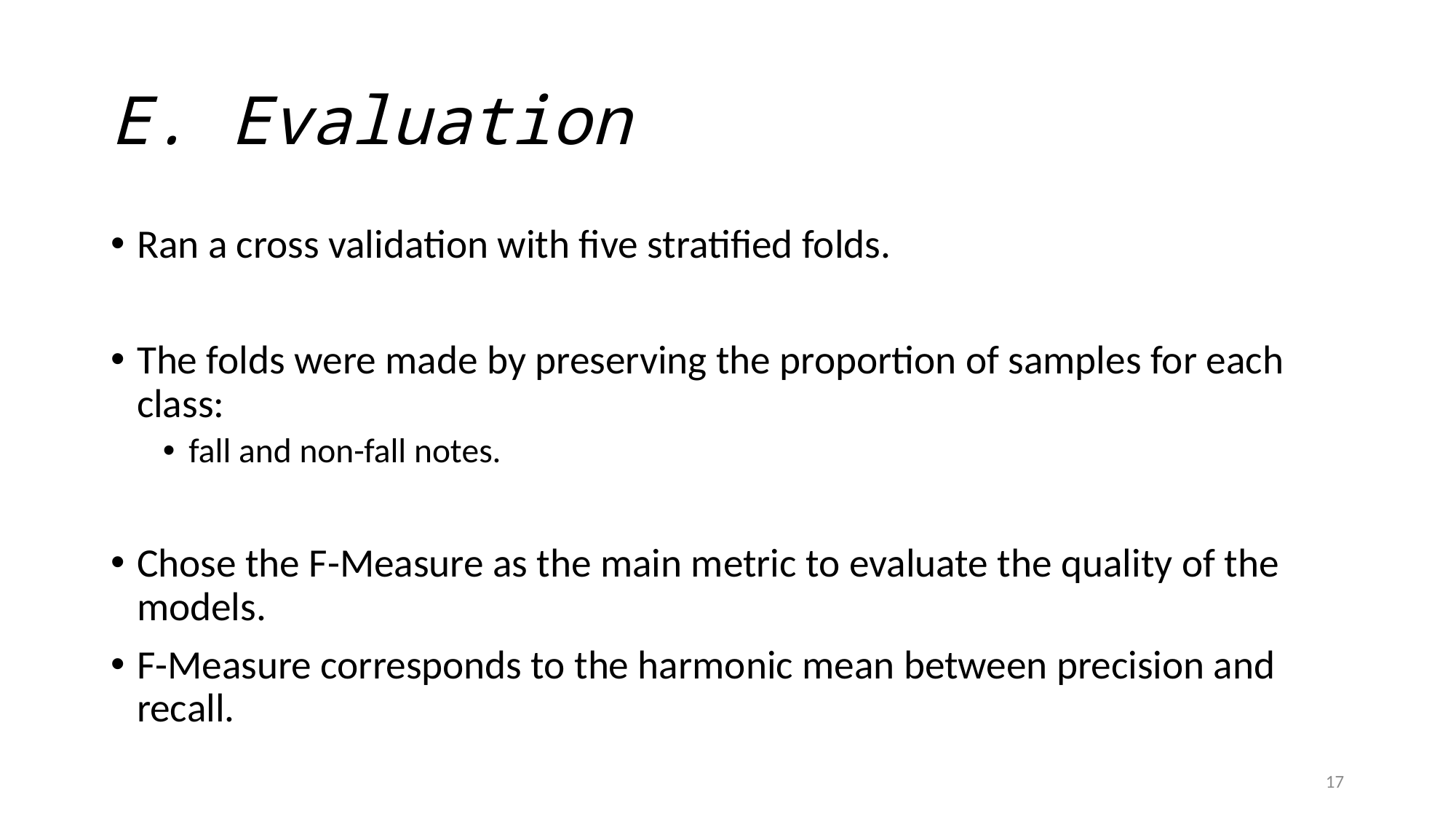

# E. Evaluation
Ran a cross validation with five stratified folds.

The folds were made by preserving the proportion of samples for each class:
fall and non-fall notes.

Chose the F-Measure as the main metric to evaluate the quality of the models.
F-Measure corresponds to the harmonic mean between precision and recall.

17